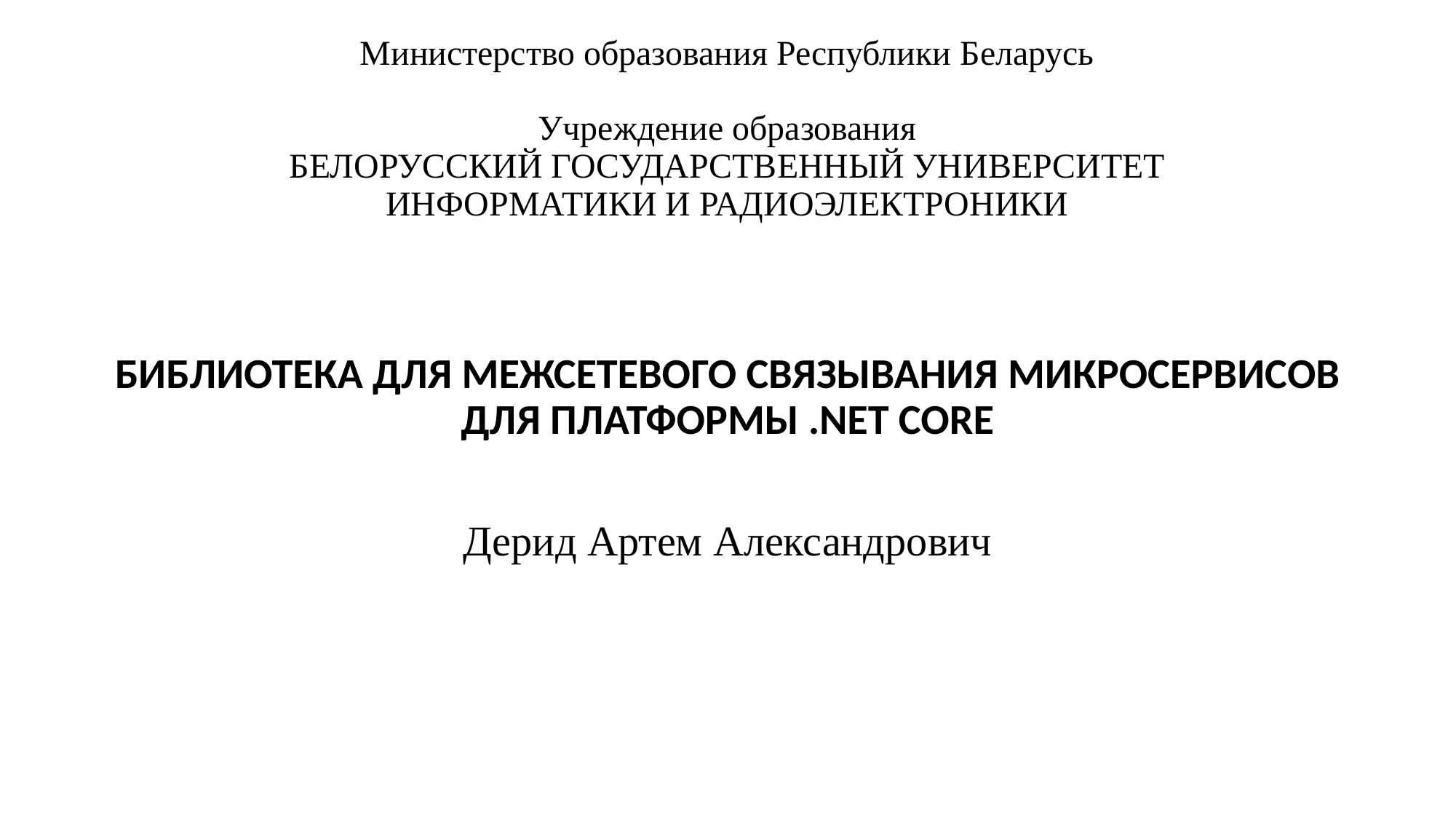

# Министерство образования Республики Беларусь   Учреждение образования БЕЛОРУССКИЙ ГОСУДАРСТВЕННЫЙ УНИВЕРСИТЕТ ИНФОРМАТИКИ И РАДИОЭЛЕКТРОНИКИ
Библиотека для межсетевого связывания микросервисов для платформы .Net core

Дерид Артем Александрович